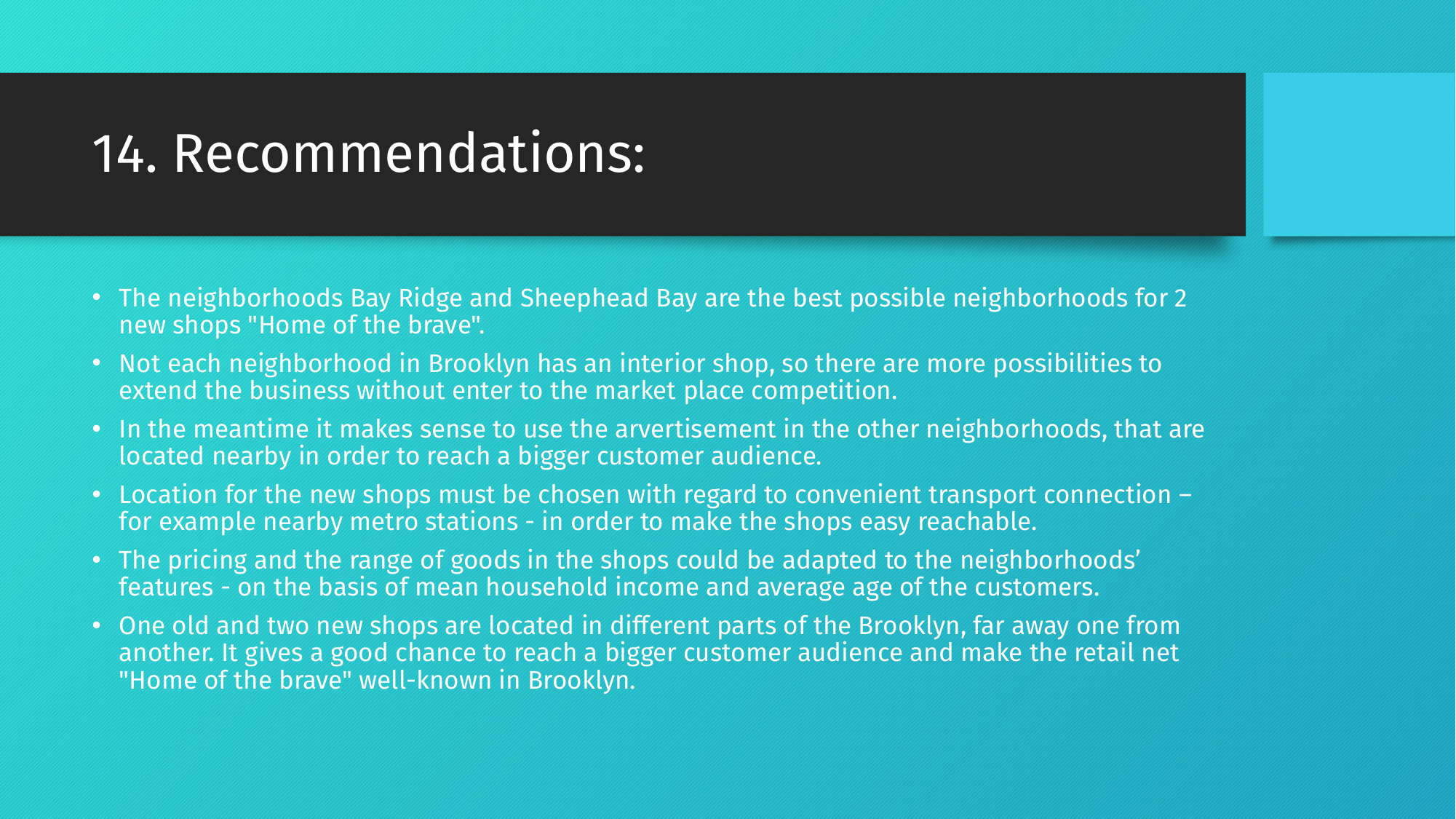

# 14. Recommendations:
The neighborhoods Bay Ridge and Sheephead Bay are the best possible neighborhoods for 2 new shops "Home of the brave".
Not each neighborhood in Brooklyn has an interior shop, so there are more possibilities to extend the business without enter to the market place competition.
In the meantime it makes sense to use the arvertisement in the other neighborhoods, that are located nearby in order to reach a bigger customer audience.
Location for the new shops must be chosen with regard to convenient transport connection – for example nearby metro stations - in order to make the shops easy reachable.
The pricing and the range of goods in the shops could be adapted to the neighborhoods’ features - on the basis of mean household income and average age of the customers.
One old and two new shops are located in different parts of the Brooklyn, far away one from another. It gives a good chance to reach a bigger customer audience and make the retail net "Home of the brave" well-known in Brooklyn.